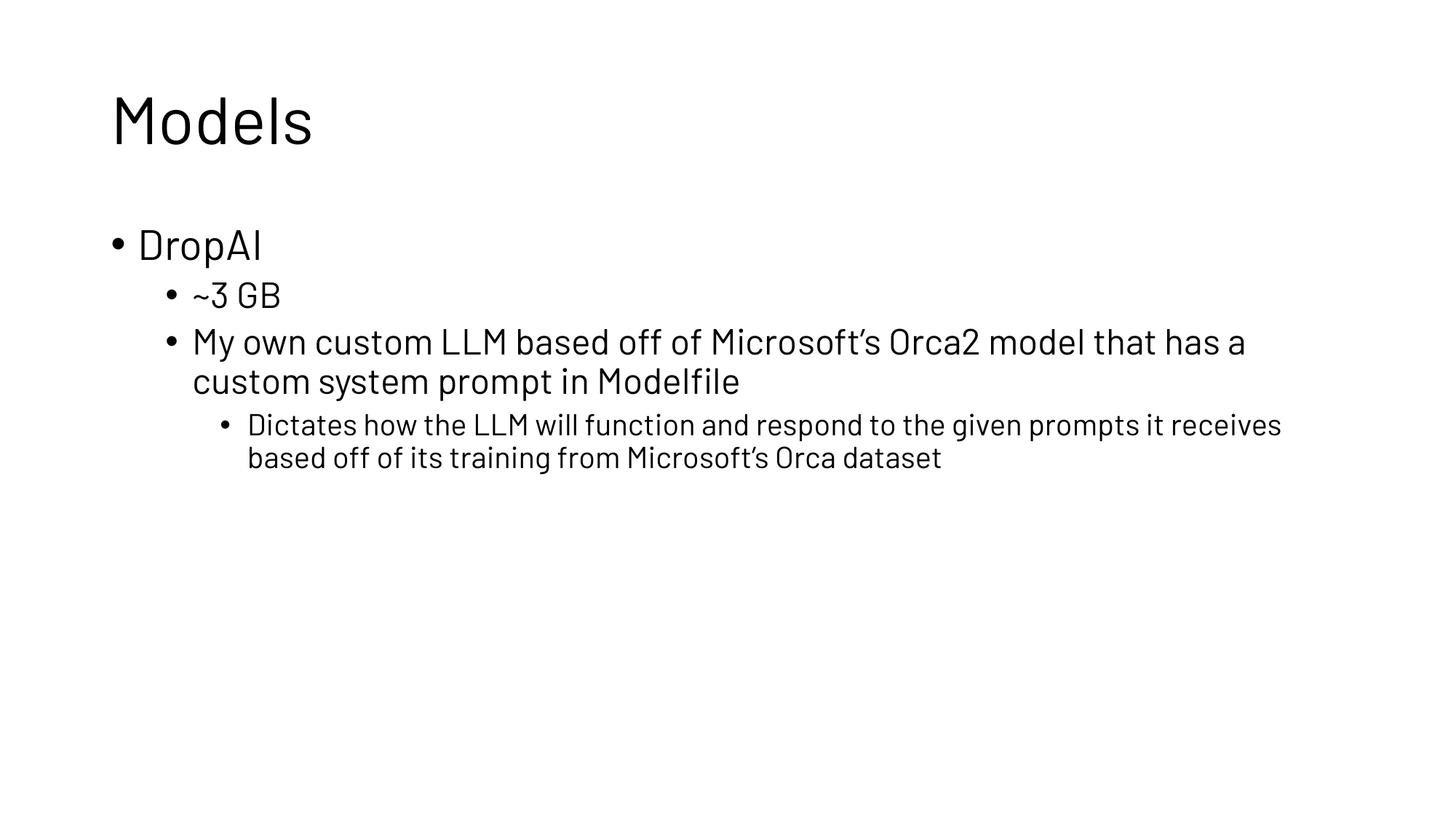

# Models
DropAI
~3 GB
My own custom LLM based off of Microsoft’s Orca2 model that has a custom system prompt in Modelfile
Dictates how the LLM will function and respond to the given prompts it receives based off of its training from Microsoft’s Orca dataset